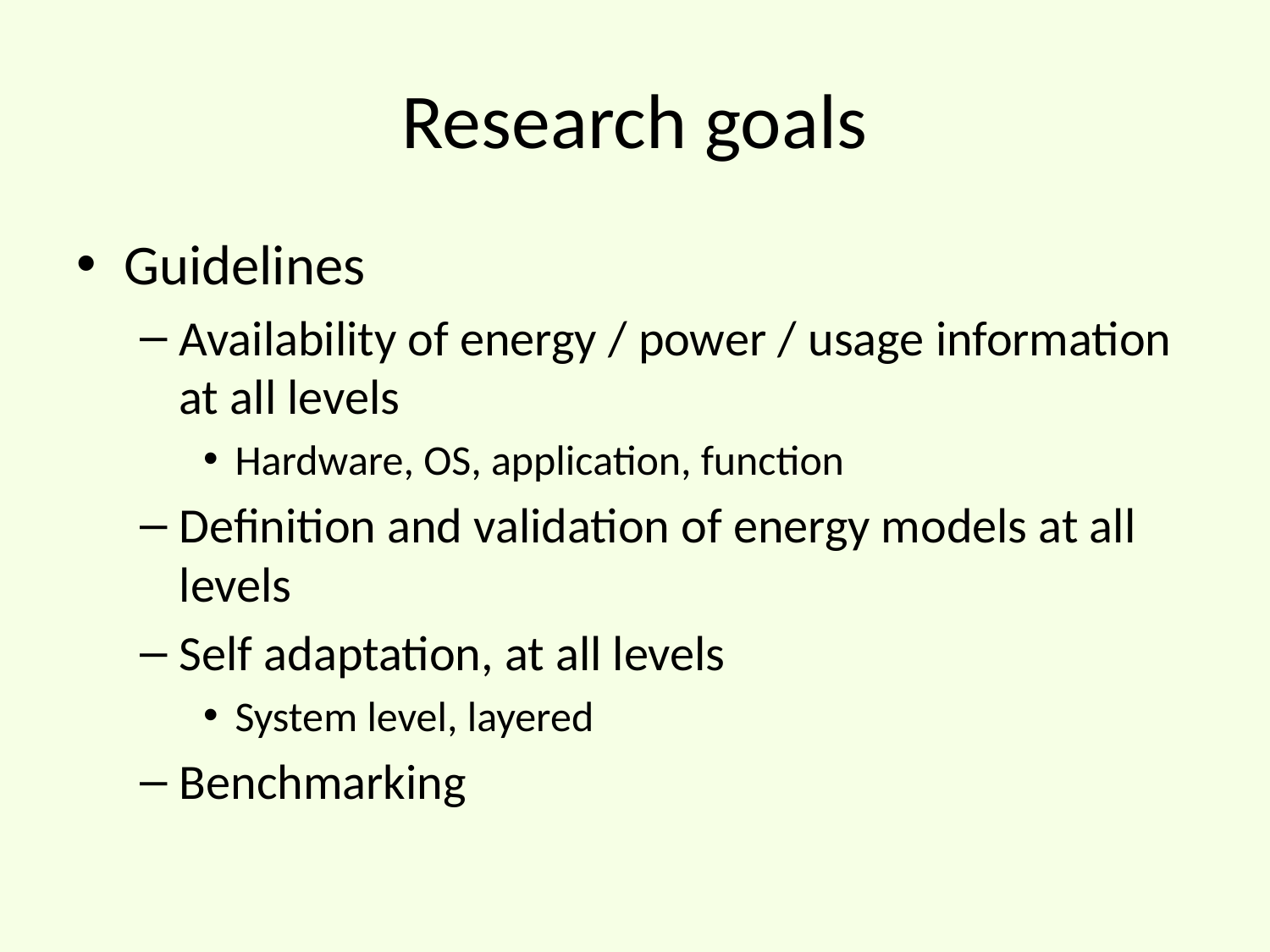

# Research goals
Guidelines
Availability of energy / power / usage information at all levels
Hardware, OS, application, function
Definition and validation of energy models at all levels
Self adaptation, at all levels
System level, layered
Benchmarking